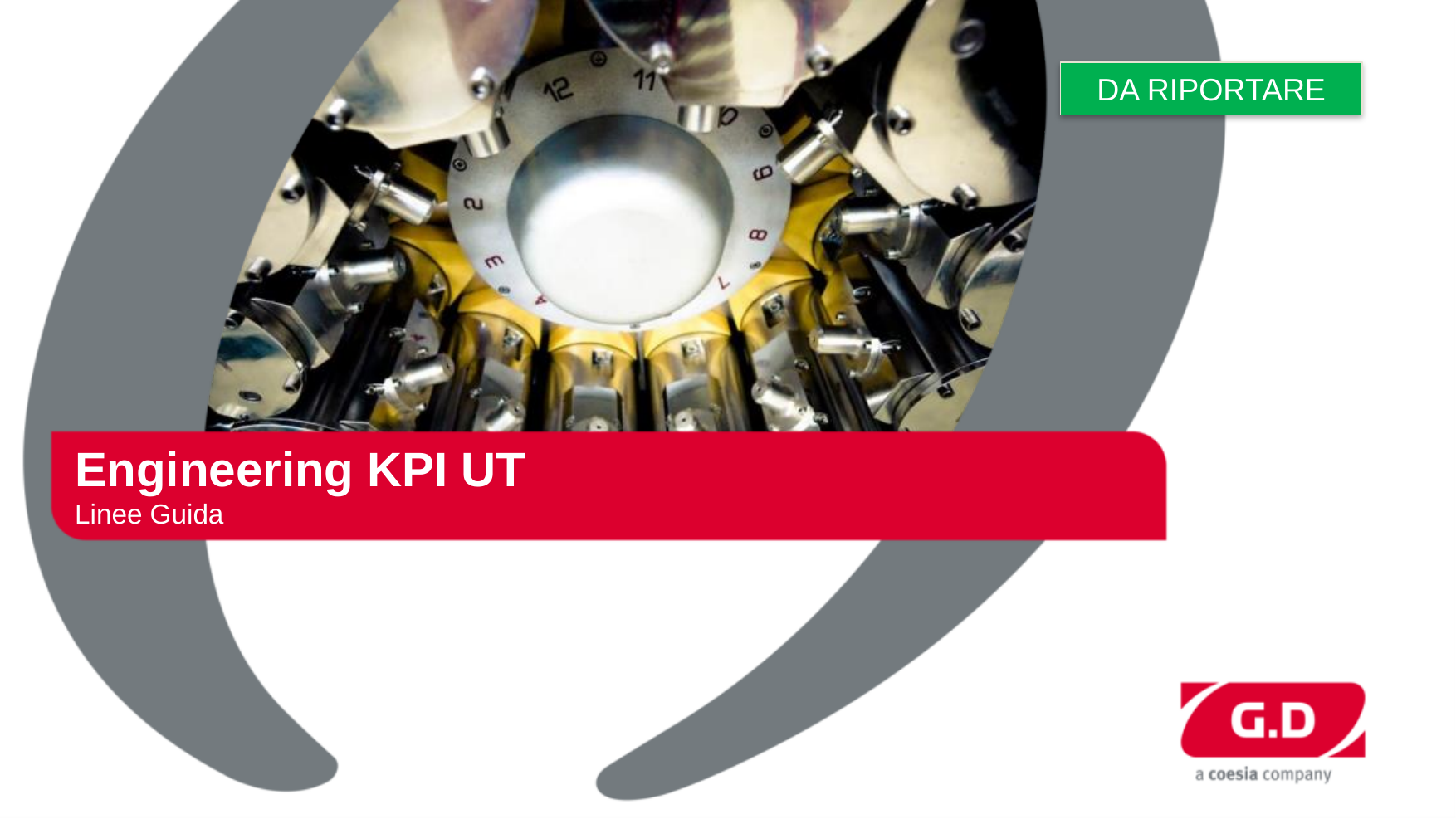

DA RIPORTARE
# Engineering KPI UT Linee Guida